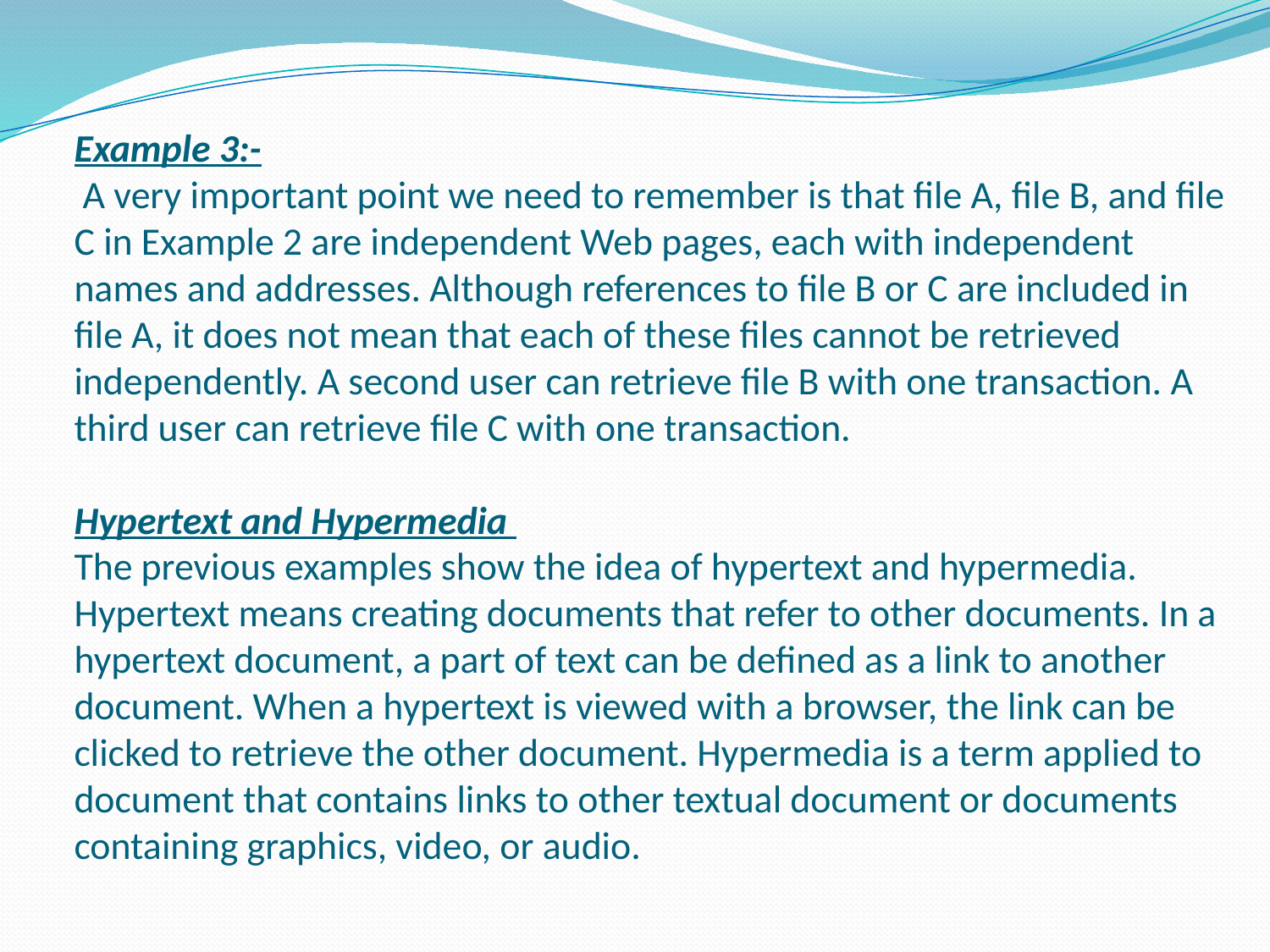

# Example 3:- A very important point we need to remember is that file A, file B, and file C in Example 2 are independent Web pages, each with independent names and addresses. Although references to file B or C are included in file A, it does not mean that each of these files cannot be retrieved independently. A second user can retrieve file B with one transaction. A third user can retrieve file C with one transaction. Hypertext and Hypermedia The previous examples show the idea of hypertext and hypermedia. Hypertext means creating documents that refer to other documents. In a hypertext document, a part of text can be defined as a link to another document. When a hypertext is viewed with a browser, the link can be clicked to retrieve the other document. Hypermedia is a term applied to document that contains links to other textual document or documents containing graphics, video, or audio.